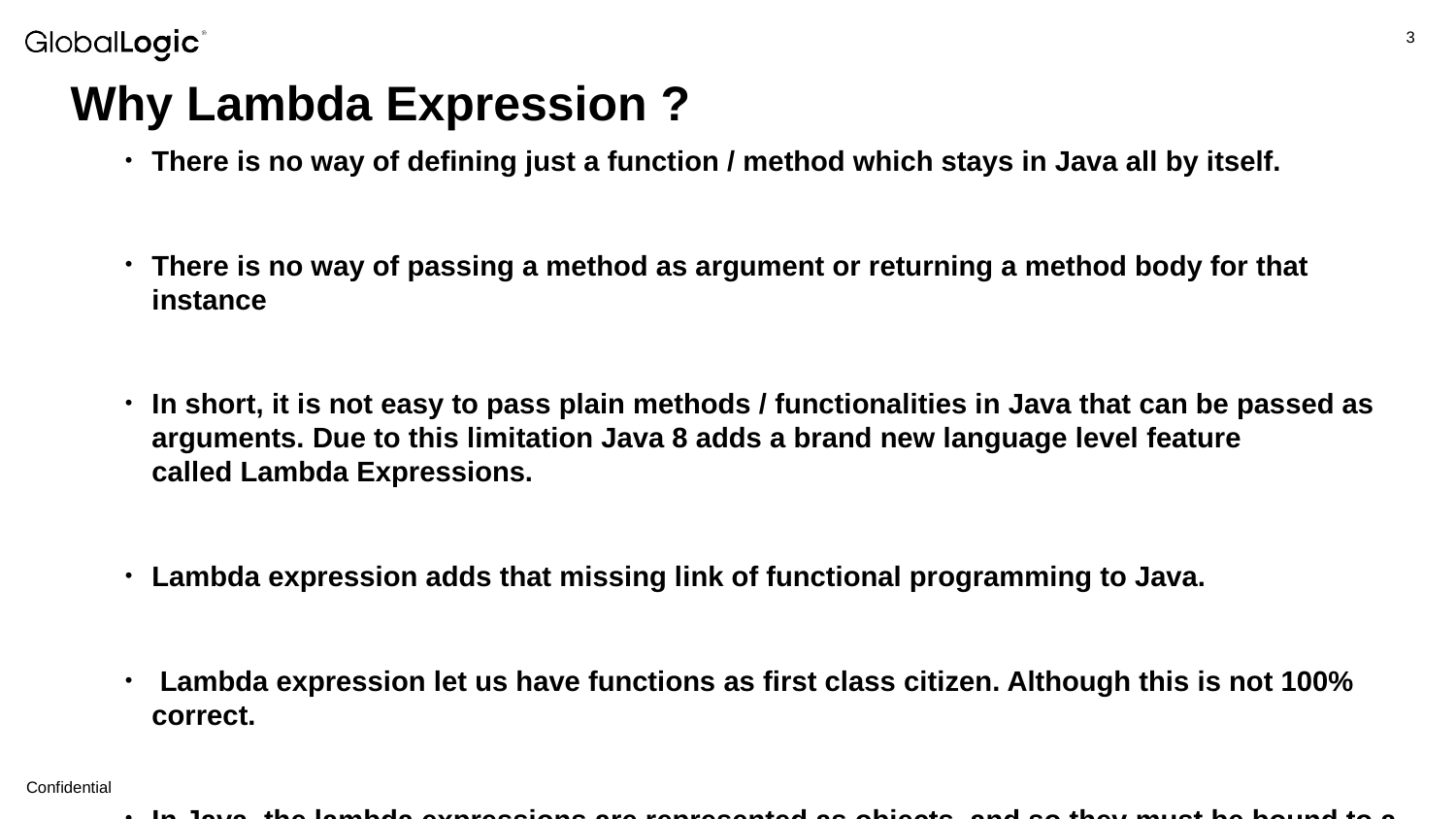

# Why Lambda Expression ?
There is no way of defining just a function / method which stays in Java all by itself.

There is no way of passing a method as argument or returning a method body for that instance

In short, it is not easy to pass plain methods / functionalities in Java that can be passed as arguments. Due to this limitation Java 8 adds a brand new language level feature called Lambda Expressions.

Lambda expression adds that missing link of functional programming to Java.

 Lambda expression let us have functions as first class citizen. Although this is not 100% correct.

In Java, the lambda expressions are represented as objects, and so they must be bound to a particular object type known as a Functional interface..